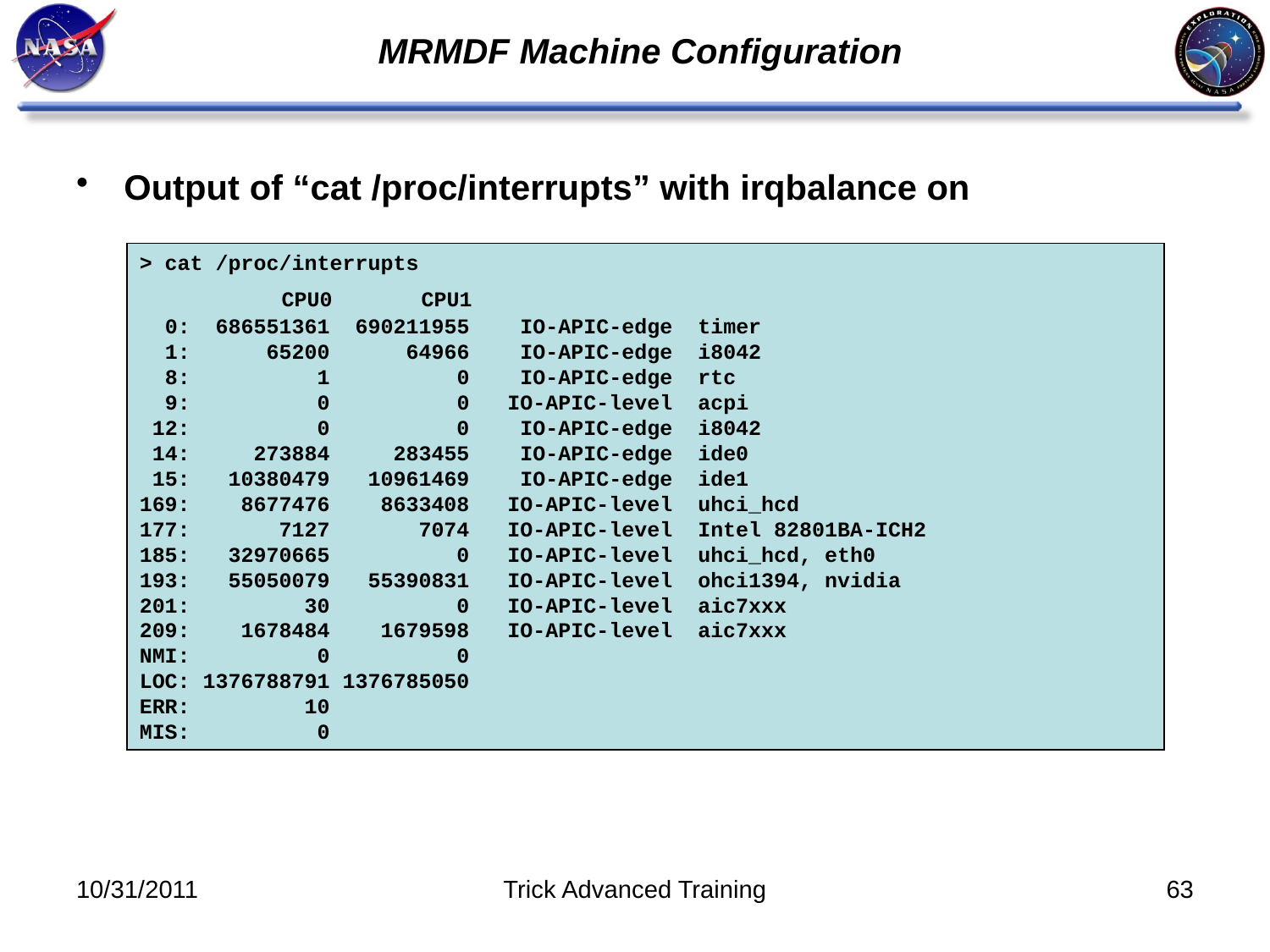

# MRMDF Machine Configuration
Output of “cat /proc/interrupts” with irqbalance on

> cat /proc/interrupts
                CPU0       CPU1
  0:  686551361  690211955    IO-APIC-edge  timer
  1:      65200      64966    IO-APIC-edge  i8042
  8:          1          0    IO-APIC-edge  rtc
  9:          0          0   IO-APIC-level  acpi
 12:          0          0    IO-APIC-edge  i8042
 14:     273884     283455    IO-APIC-edge  ide0
 15:   10380479   10961469    IO-APIC-edge  ide1
169:    8677476    8633408   IO-APIC-level  uhci_hcd
177:       7127       7074   IO-APIC-level  Intel 82801BA-ICH2
185:   32970665          0   IO-APIC-level  uhci_hcd, eth0
193:   55050079   55390831   IO-APIC-level  ohci1394, nvidia
201:         30          0   IO-APIC-level  aic7xxx
209:    1678484    1679598   IO-APIC-level  aic7xxx
NMI:          0          0
LOC: 1376788791 1376785050
ERR:         10
MIS:          0
10/31/2011
Trick Advanced Training
63